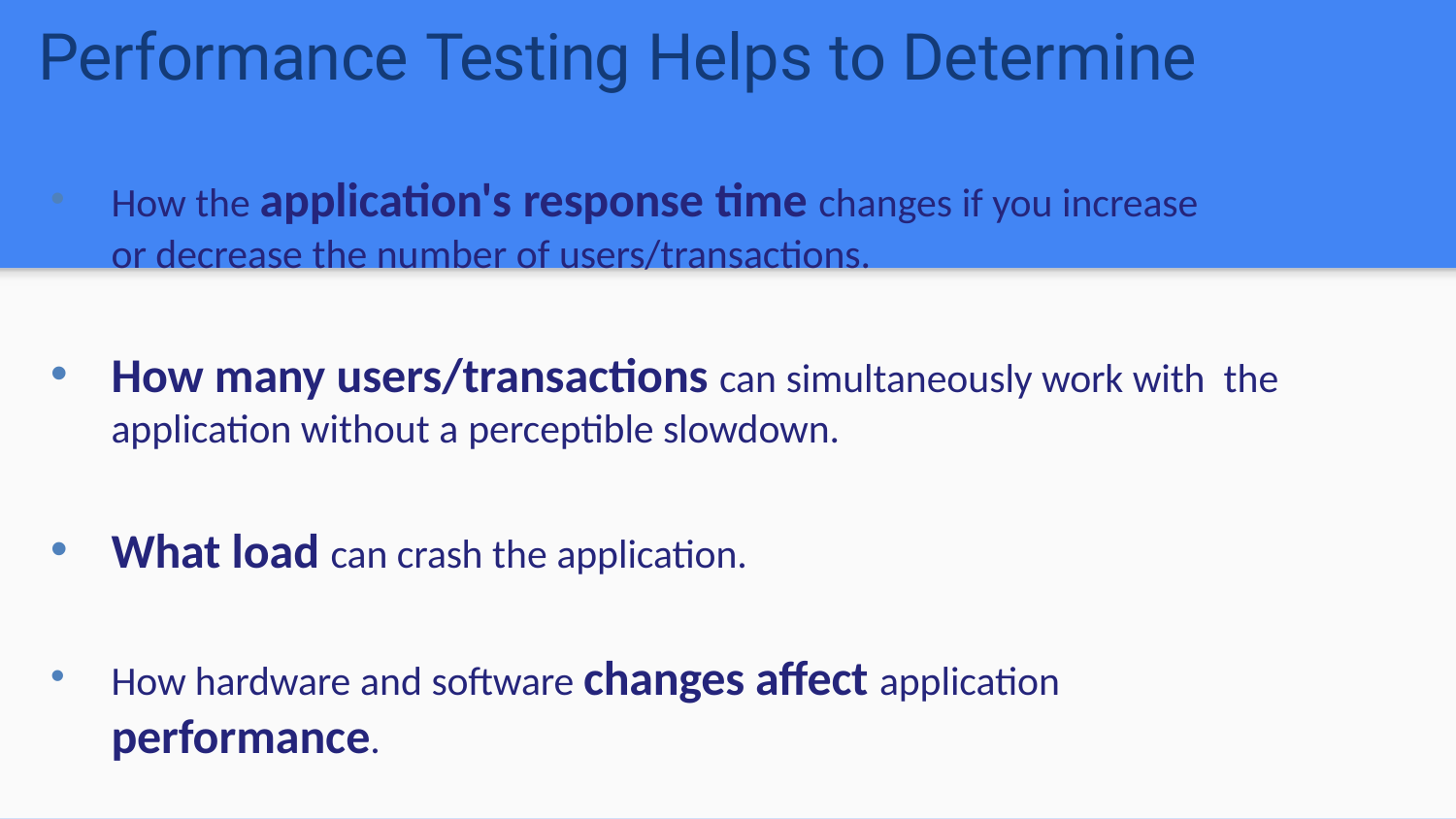

# Performance Testing Helps to Determine
How the application's response time changes if you increase
or decrease the number of users/transactions.

How many users/transactions can simultaneously work with  the application without a perceptible slowdown.

What load can crash the application.

How hardware and software changes affect application
performance.